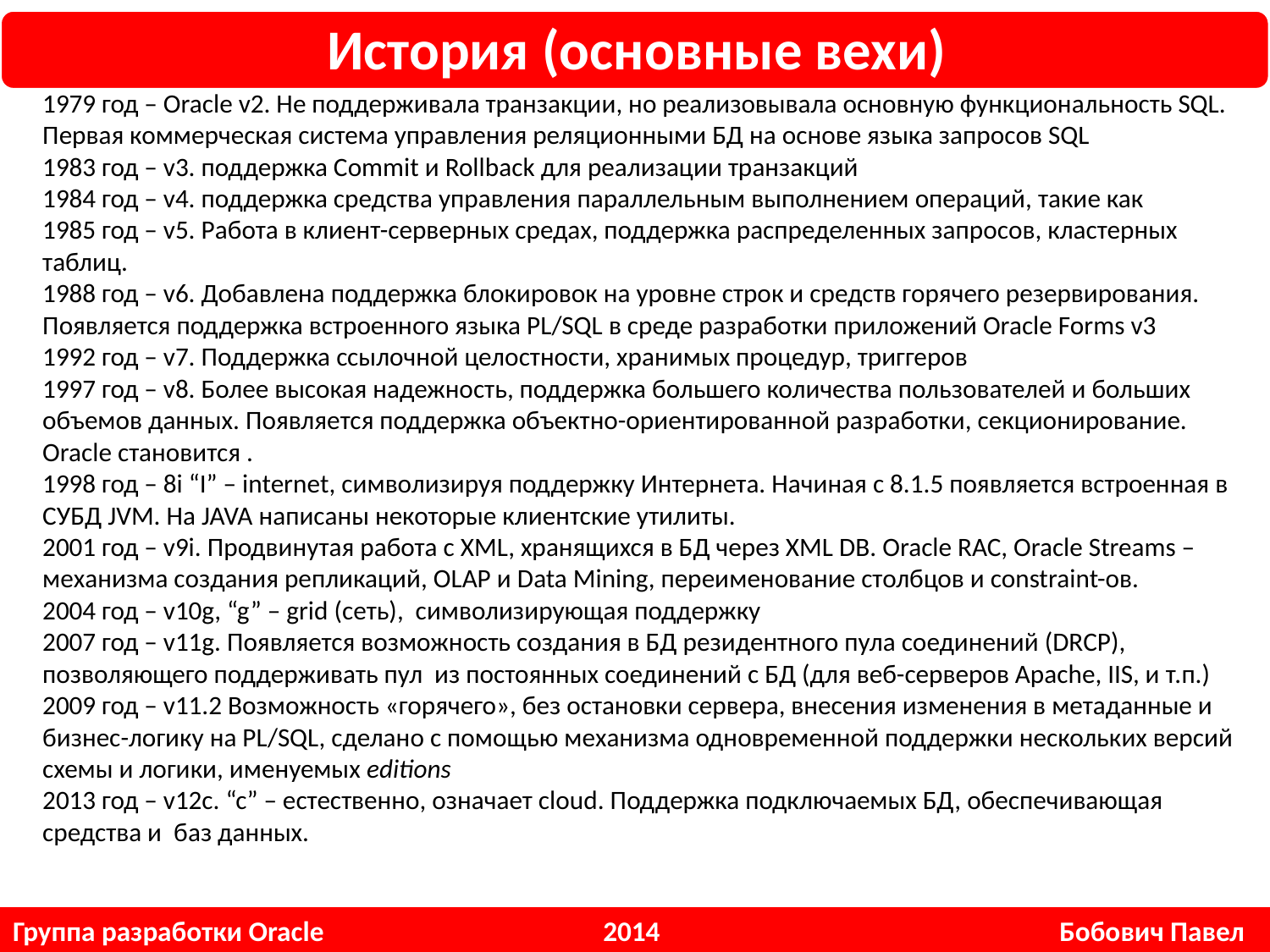

История (основные вехи)
1979 год – Oracle v2. Не поддерживала транзакции, но реализовывала основную функциональность SQL. Первая коммерческая система управления реляционными БД на основе языка запросов SQL
1983 год – v3. поддержка Commit и Rollback для реализации транзакций
1984 год – v4. поддержка средства управления параллельным выполнением операций, такие как
1985 год – v5. Работа в клиент-серверных средах, поддержка распределенных запросов, кластерных таблиц.
1988 год – v6. Добавлена поддержка блокировок на уровне строк и средств горячего резервирования. Появляется поддержка встроенного языка PL/SQL в среде разработки приложений Oracle Forms v3
1992 год – v7. Поддержка ссылочной целостности, хранимых процедур, триггеров
1997 год – v8. Более высокая надежность, поддержка большего количества пользователей и больших объемов данных. Появляется поддержка объектно-ориентированной разработки, секционирование. Oracle становится .
1998 год – 8i “I” – internet, символизируя поддержку Интернета. Начиная с 8.1.5 появляется встроенная в СУБД JVM. На JAVA написаны некоторые клиентские утилиты.
2001 год – v9i. Продвинутая работа с XML, хранящихся в БД через XML DB. Oracle RAC, Oracle Streams – механизма создания репликаций, OLAP и Data Mining, переименование столбцов и constraint-ов.
2004 год – v10g, “g” – grid (сеть),  символизирующая поддержку
2007 год – v11g. Появляется возможность создания в БД резидентного пула соединений (DRCP), позволяющего поддерживать пул  из постоянных соединений с БД (для веб-серверов Apache, IIS, и т.п.)
2009 год – v11.2 Возможность «горячего», без остановки сервера, внесения изменения в метаданные и бизнес-логику на PL/SQL, сделано с помощью механизма одновременной поддержки нескольких версий схемы и логики, именуемых editions
2013 год – v12c. “c” – естественно, означает cloud. Поддержка подключаемых БД, обеспечивающая средства и  баз данных.
Группа разработки Oracle                                            2014                                                               Бобович Павел